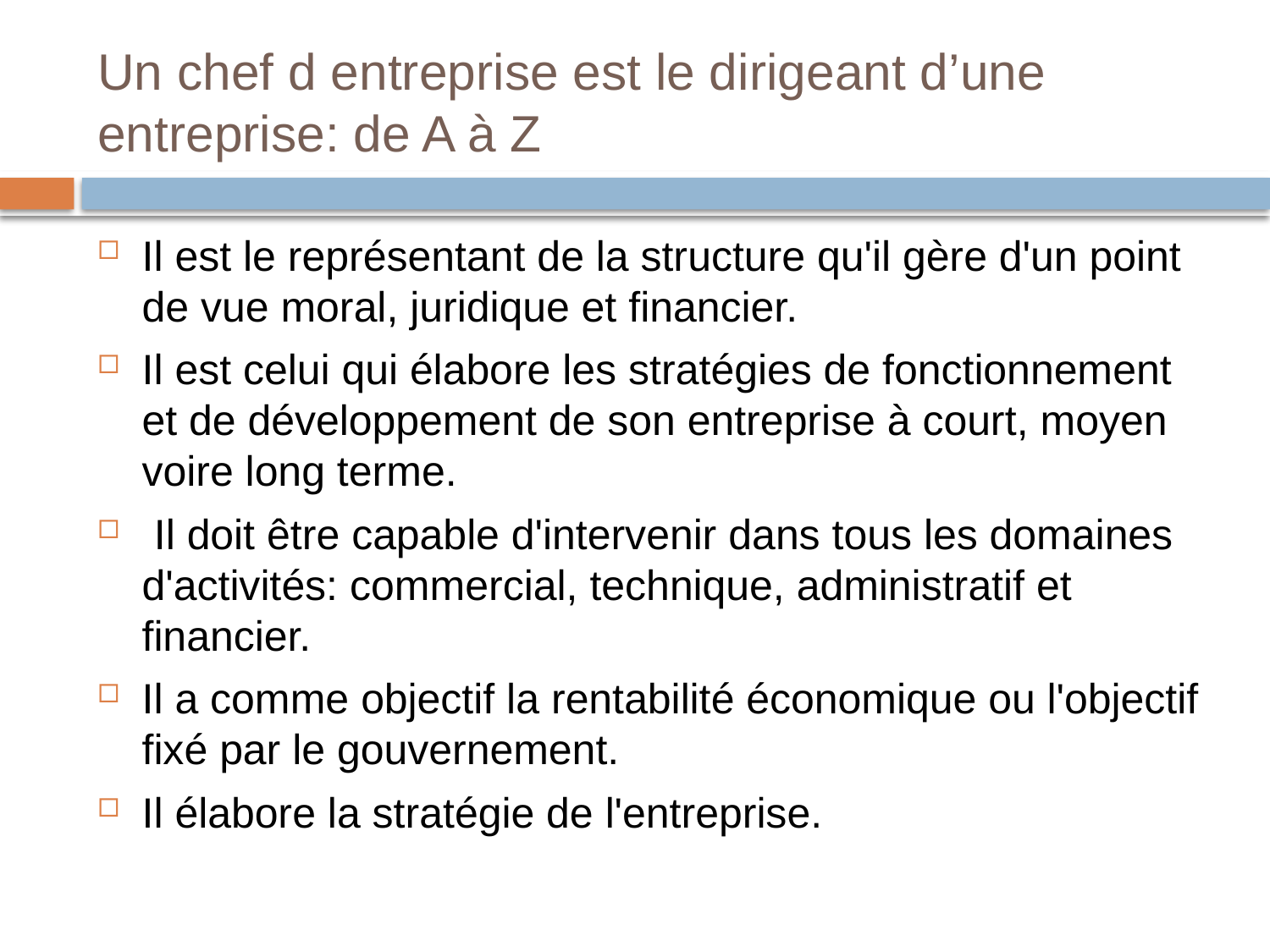

# Un chef d entreprise est le dirigeant d’une entreprise: de A à Z
Il est le représentant de la structure qu'il gère d'un point de vue moral, juridique et financier.
Il est celui qui élabore les stratégies de fonctionnement et de développement de son entreprise à court, moyen voire long terme.
 Il doit être capable d'intervenir dans tous les domaines d'activités: commercial, technique, administratif et financier.
Il a comme objectif la rentabilité économique ou l'objectif fixé par le gouvernement.
Il élabore la stratégie de l'entreprise.